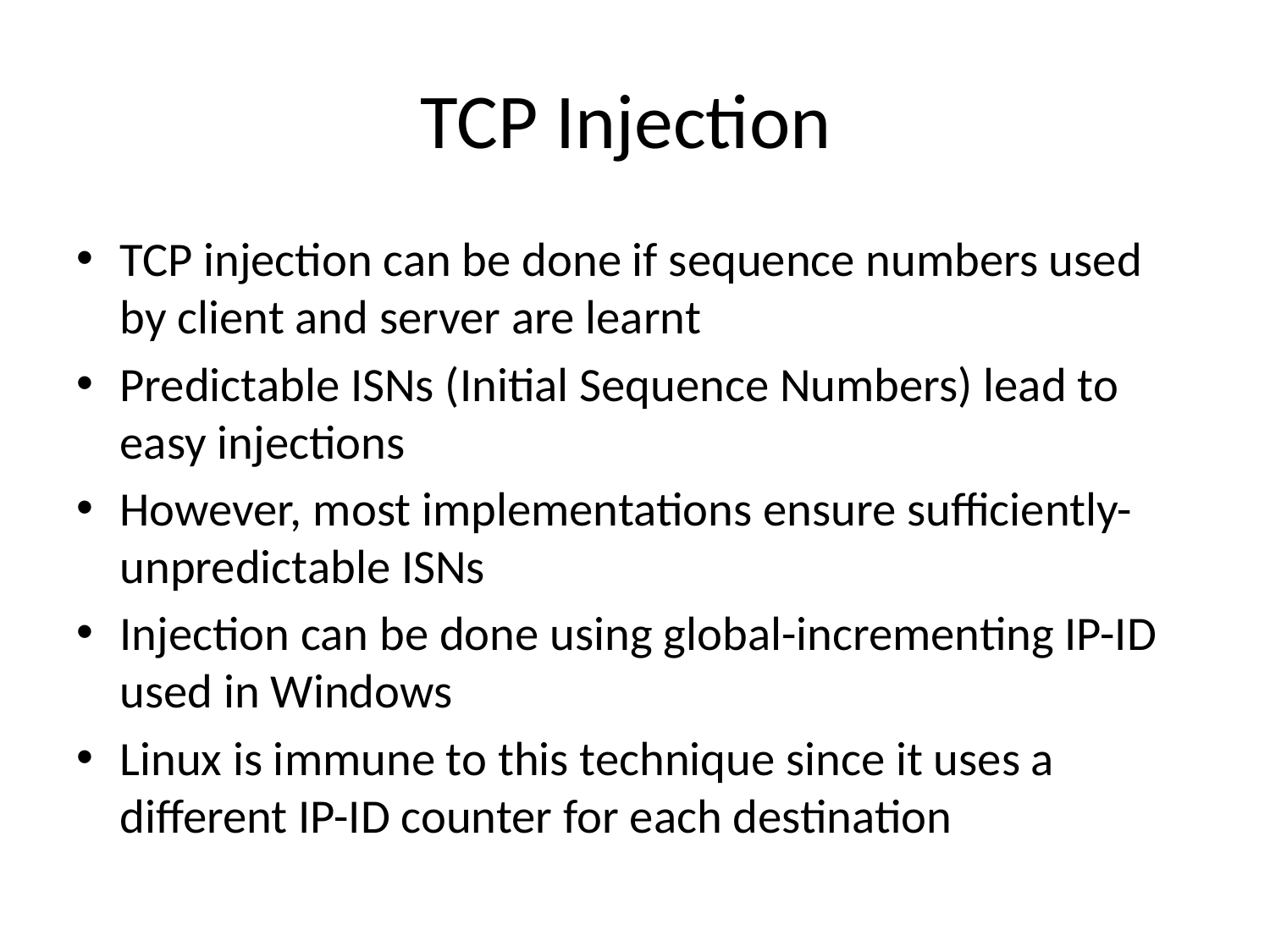

# TCP Injection
TCP injection can be done if sequence numbers used by client and server are learnt
Predictable ISNs (Initial Sequence Numbers) lead to easy injections
However, most implementations ensure sufficiently-unpredictable ISNs
Injection can be done using global-incrementing IP-ID used in Windows
Linux is immune to this technique since it uses a different IP-ID counter for each destination